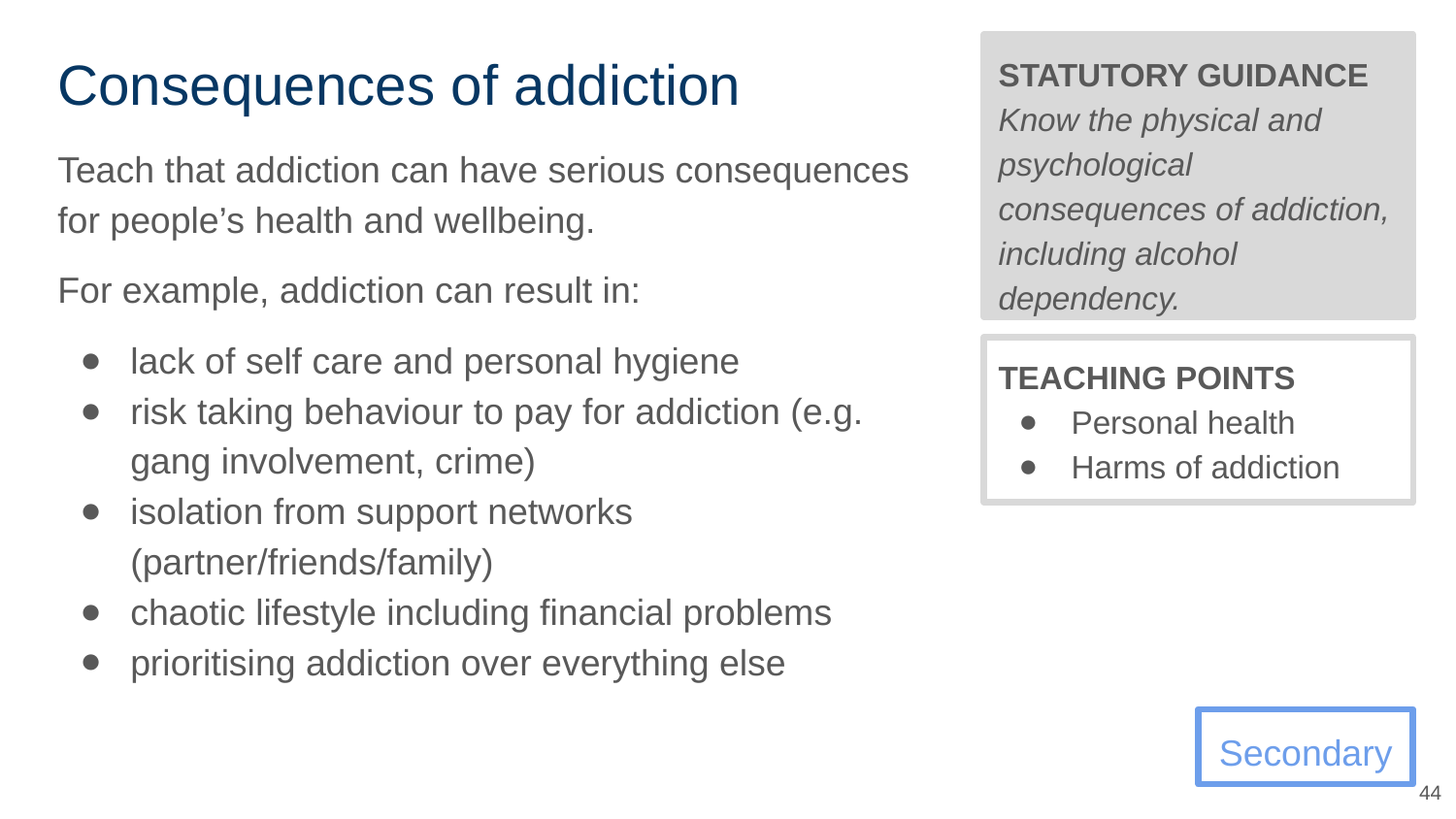

# Consequences of addiction

STATUTORY GUIDANCE
Know the physical and psychological consequences of addiction, including alcohol dependency.

Teach that addiction can have serious consequences for people’s health and wellbeing.
For example, addiction can result in:
lack of self care and personal hygiene
risk taking behaviour to pay for addiction (e.g. gang involvement, crime)
isolation from support networks (partner/friends/family)
chaotic lifestyle including financial problems
prioritising addiction over everything else

TEACHING POINTS
Personal health
Harms of addiction

Secondary
44